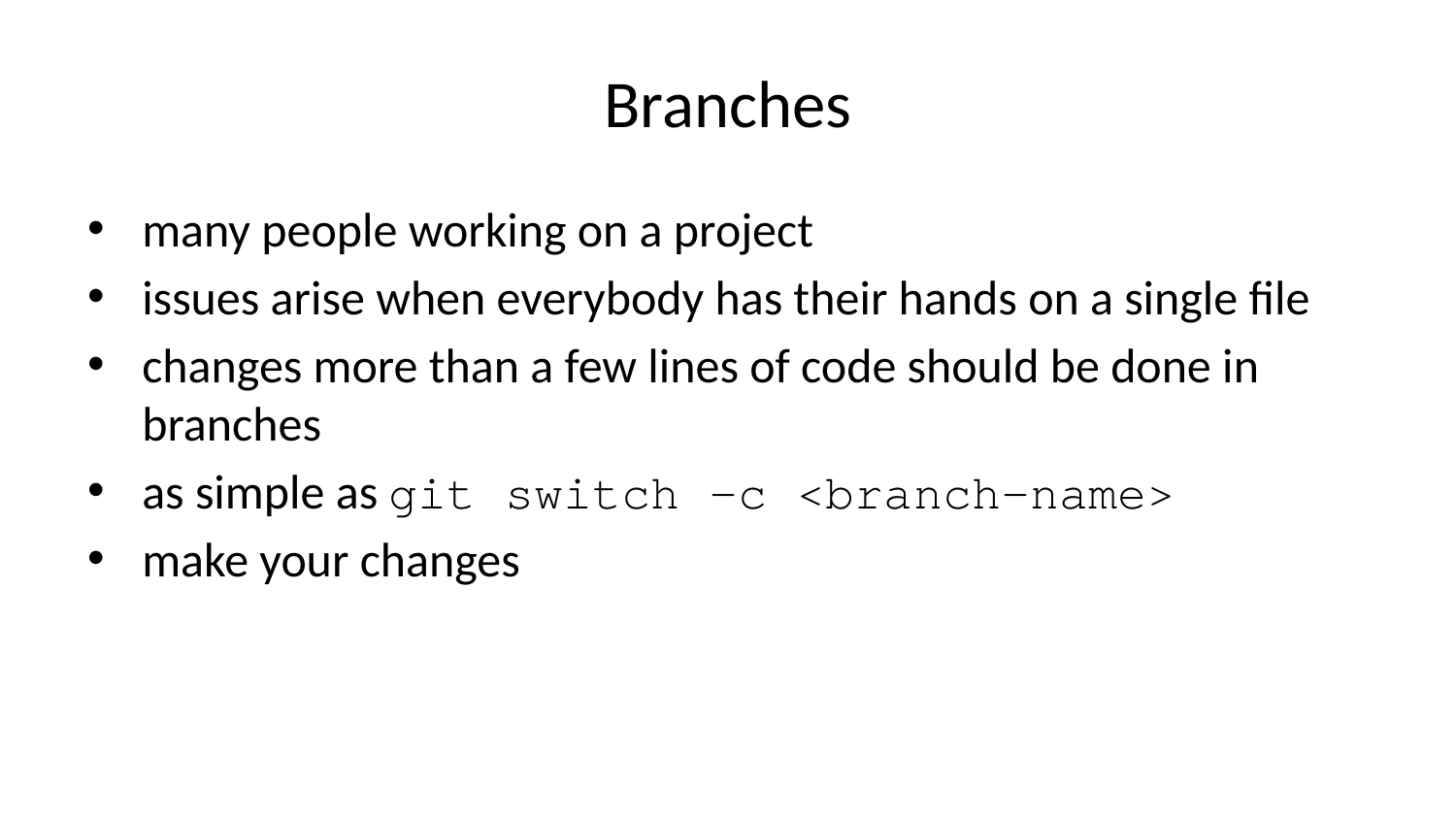

# Branches
many people working on a project
issues arise when everybody has their hands on a single file
changes more than a few lines of code should be done in branches
as simple as git switch -c <branch-name>
make your changes